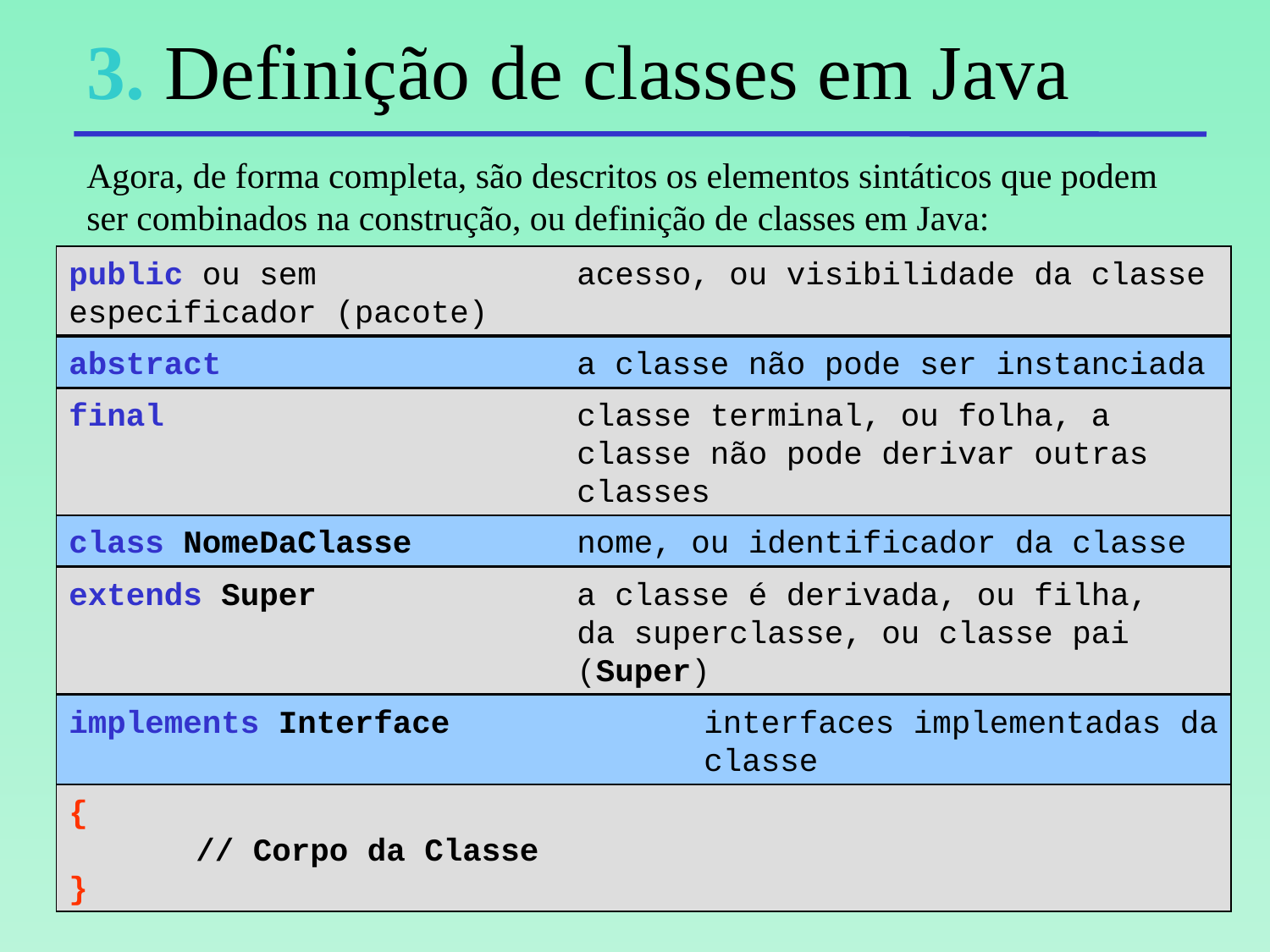

# 3. Definição de classes em Java

Agora, de forma completa, são descritos os elementos sintáticos que podem ser combinados na construção, ou definição de classes em Java:
public ou sem			acesso, ou visibilidade da classe
especificador (pacote)
abstract			a classe não pode ser instanciada
final				classe terminal, ou folha, a
				classe não pode derivar outras
				classes
class NomeDaClasse		nome, ou identificador da classe
extends Super			a classe é derivada, ou filha, 					da superclasse, ou classe pai
				(Super)
implements Interface		interfaces implementadas da 					classe
{
	// Corpo da Classe
}